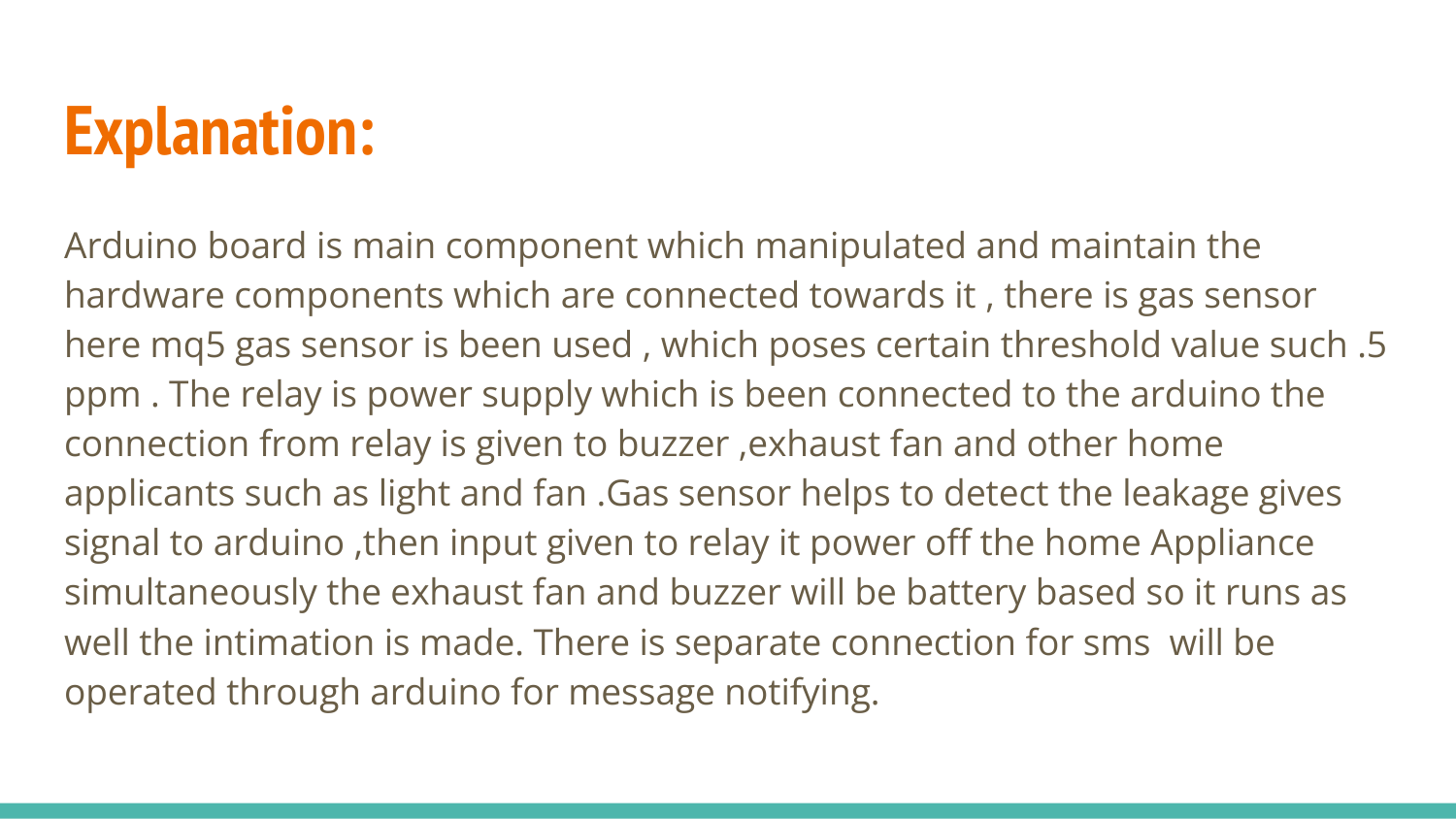

# Explanation:
Arduino board is main component which manipulated and maintain the hardware components which are connected towards it , there is gas sensor here mq5 gas sensor is been used , which poses certain threshold value such .5 ppm . The relay is power supply which is been connected to the arduino the connection from relay is given to buzzer ,exhaust fan and other home applicants such as light and fan .Gas sensor helps to detect the leakage gives signal to arduino ,then input given to relay it power off the home Appliance simultaneously the exhaust fan and buzzer will be battery based so it runs as well the intimation is made. There is separate connection for sms  will be operated through arduino for message notifying.